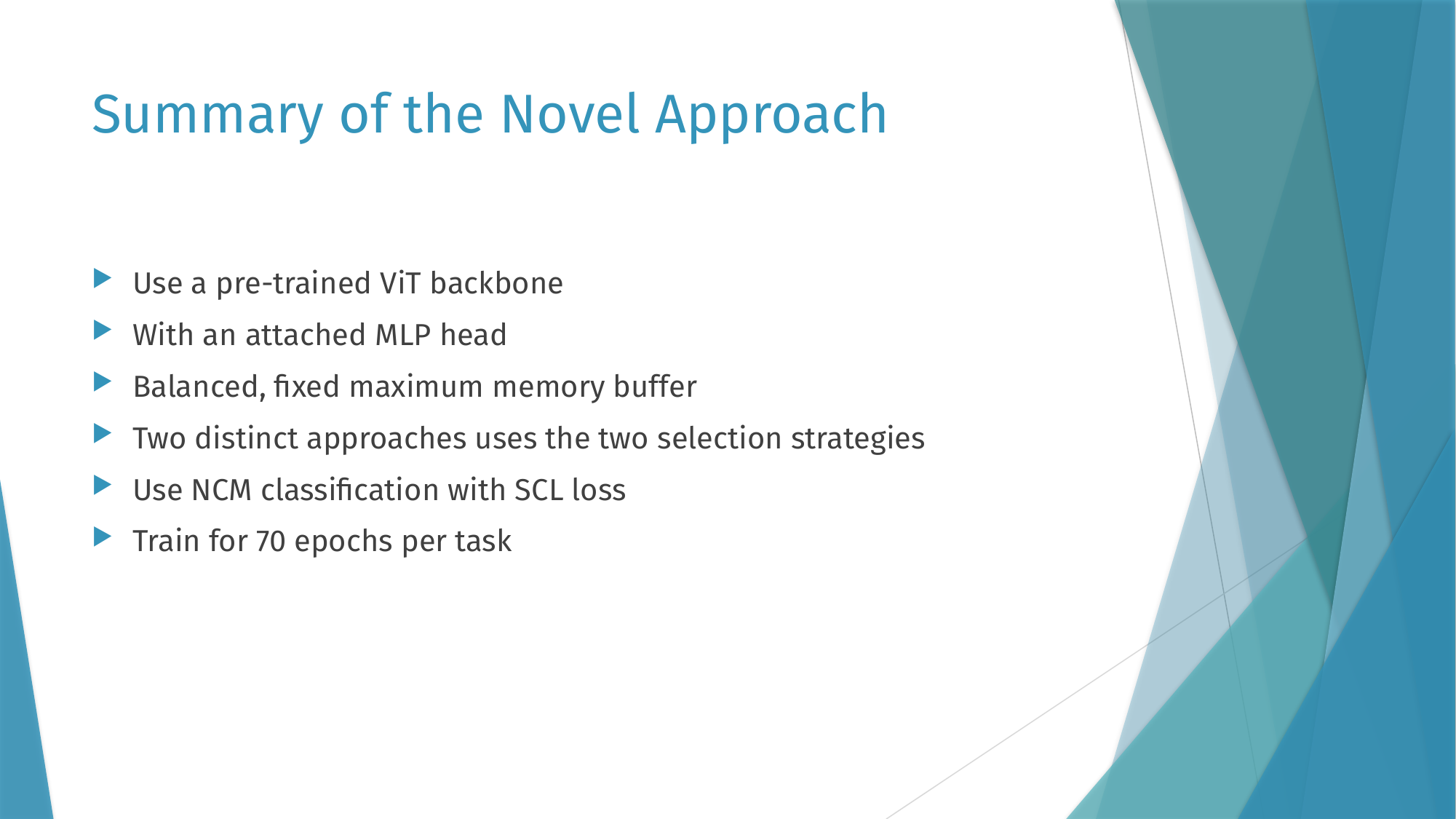

# Summary of the Novel Approach
Use a pre-trained ViT backbone
With an attached MLP head
Balanced, fixed maximum memory buffer
Two distinct approaches uses the two selection strategies
Use NCM classification with SCL loss
Train for 70 epochs per task